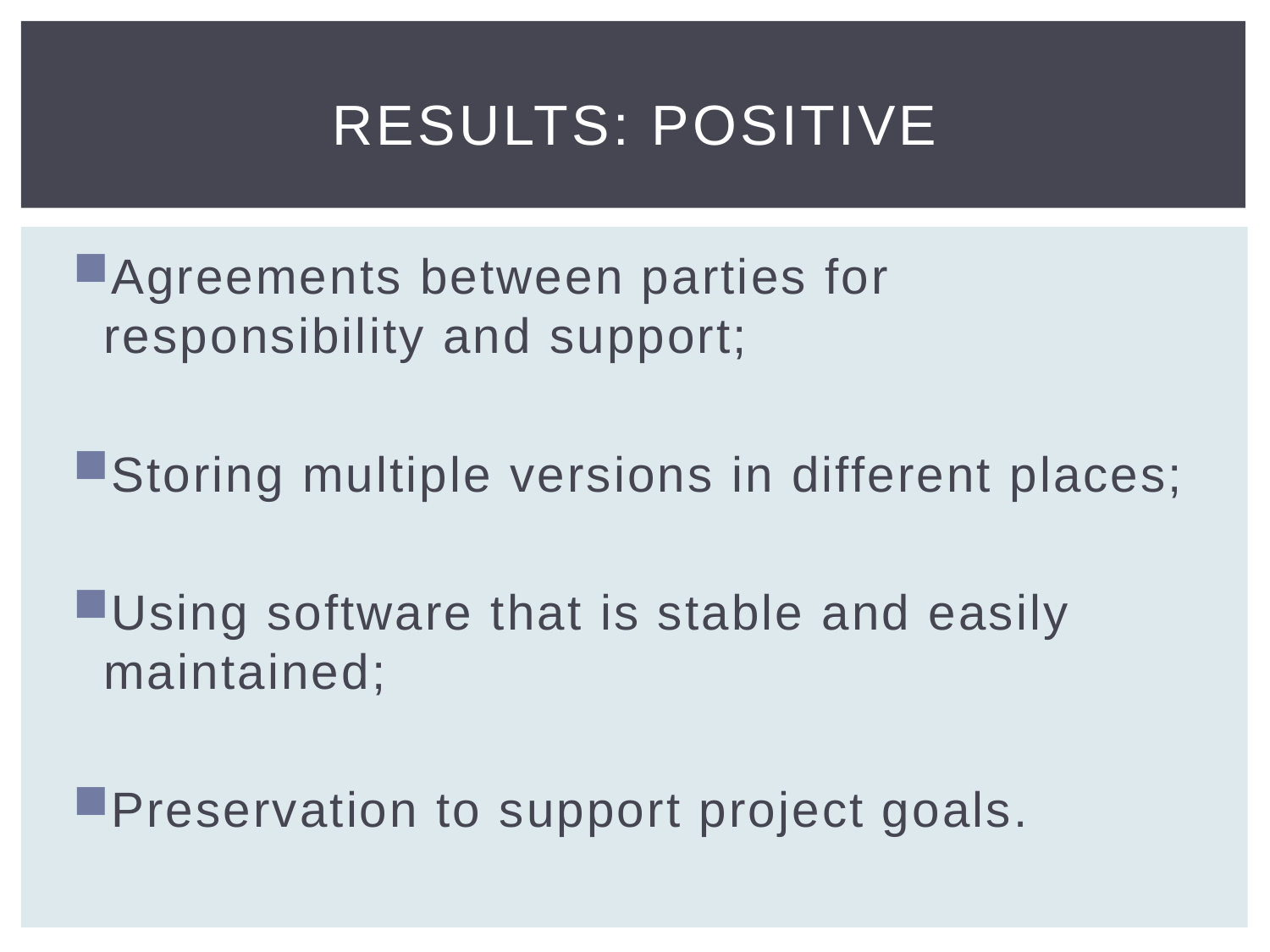

# Results: positive
Agreements between parties for responsibility and support;

Storing multiple versions in different places;

Using software that is stable and easily maintained;

Preservation to support project goals.